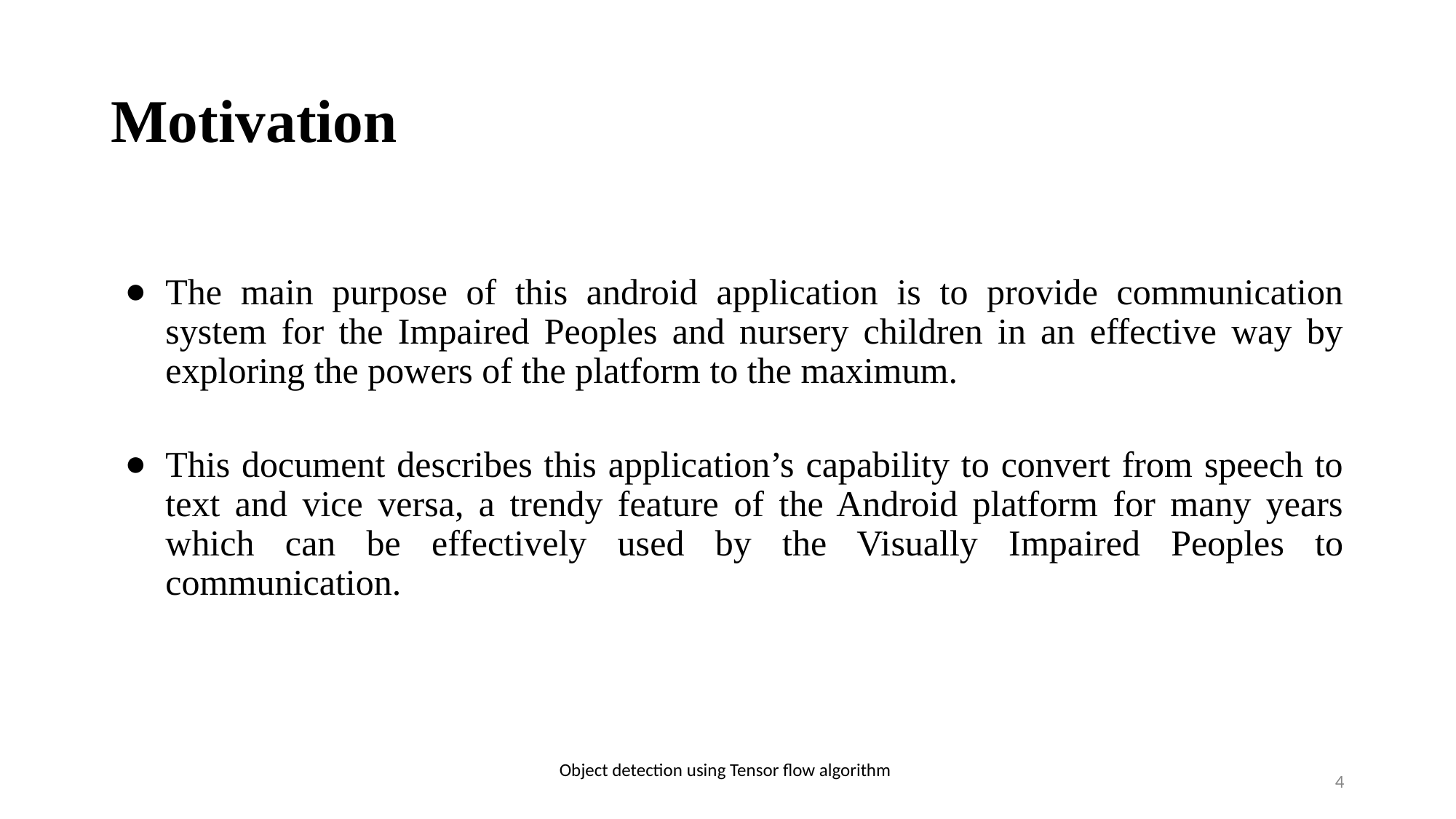

# Motivation
The main purpose of this android application is to provide communication system for the Impaired Peoples and nursery children in an effective way by exploring the powers of the platform to the maximum.

This document describes this application’s capability to convert from speech to text and vice versa, a trendy feature of the Android platform for many years which can be effectively used by the Visually Impaired Peoples to communication.
Object detection using Tensor flow algorithm

4